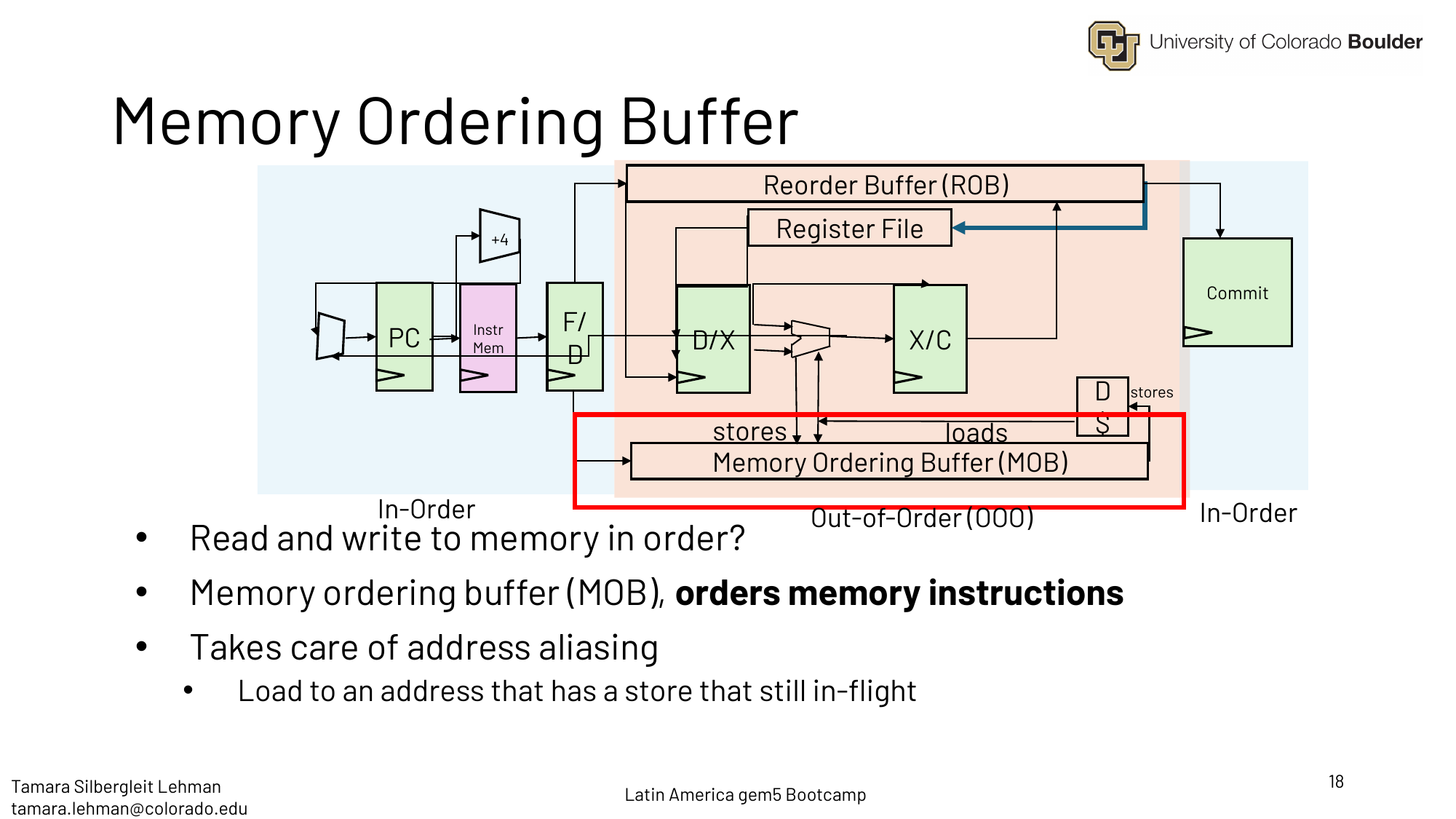

# Memory Ordering Buffer

Reorder Buffer (ROB)
Register File

+4
Commit
PC
F/D
Instr Mem
D/X
X/C

stores
D$
stores
loads

Memory Ordering Buffer (MOB)
In-Order
In-Order
Out-of-Order (OOO)
Read and write to memory in order?
Memory ordering buffer (MOB), orders memory instructions
Takes care of address aliasing
Load to an address that has a store that still in-flight

18
Tamara Silbergleit Lehman tamara.lehman@colorado.edu
Latin America gem5 Bootcamp